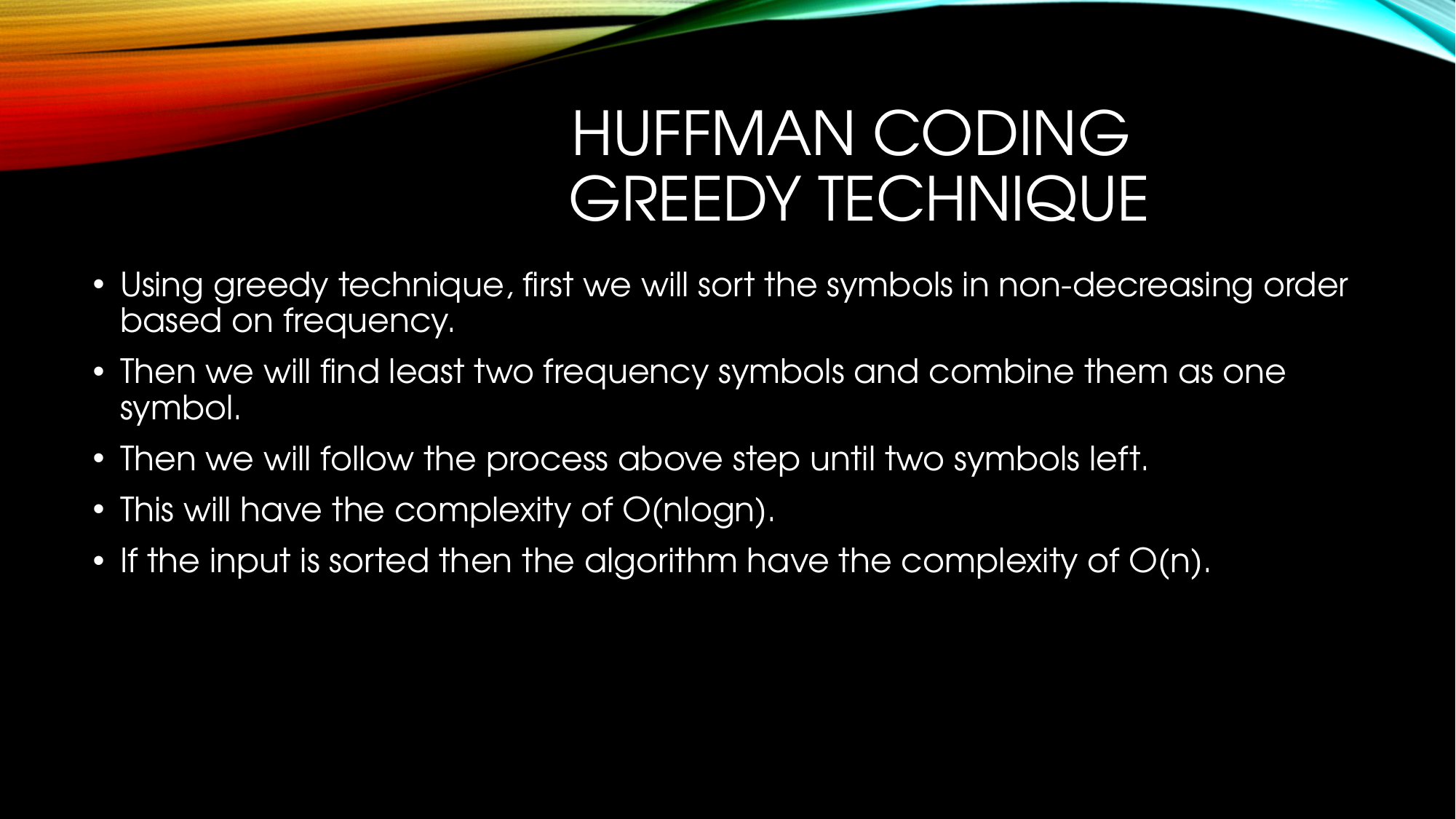

# Huffman coding greedy technique
Using greedy technique, first we will sort the symbols in non-decreasing order based on frequency.
Then we will find least two frequency symbols and combine them as one symbol.
Then we will follow the process above step until two symbols left.
This will have the complexity of O(nlogn).
If the input is sorted then the algorithm have the complexity of O(n).